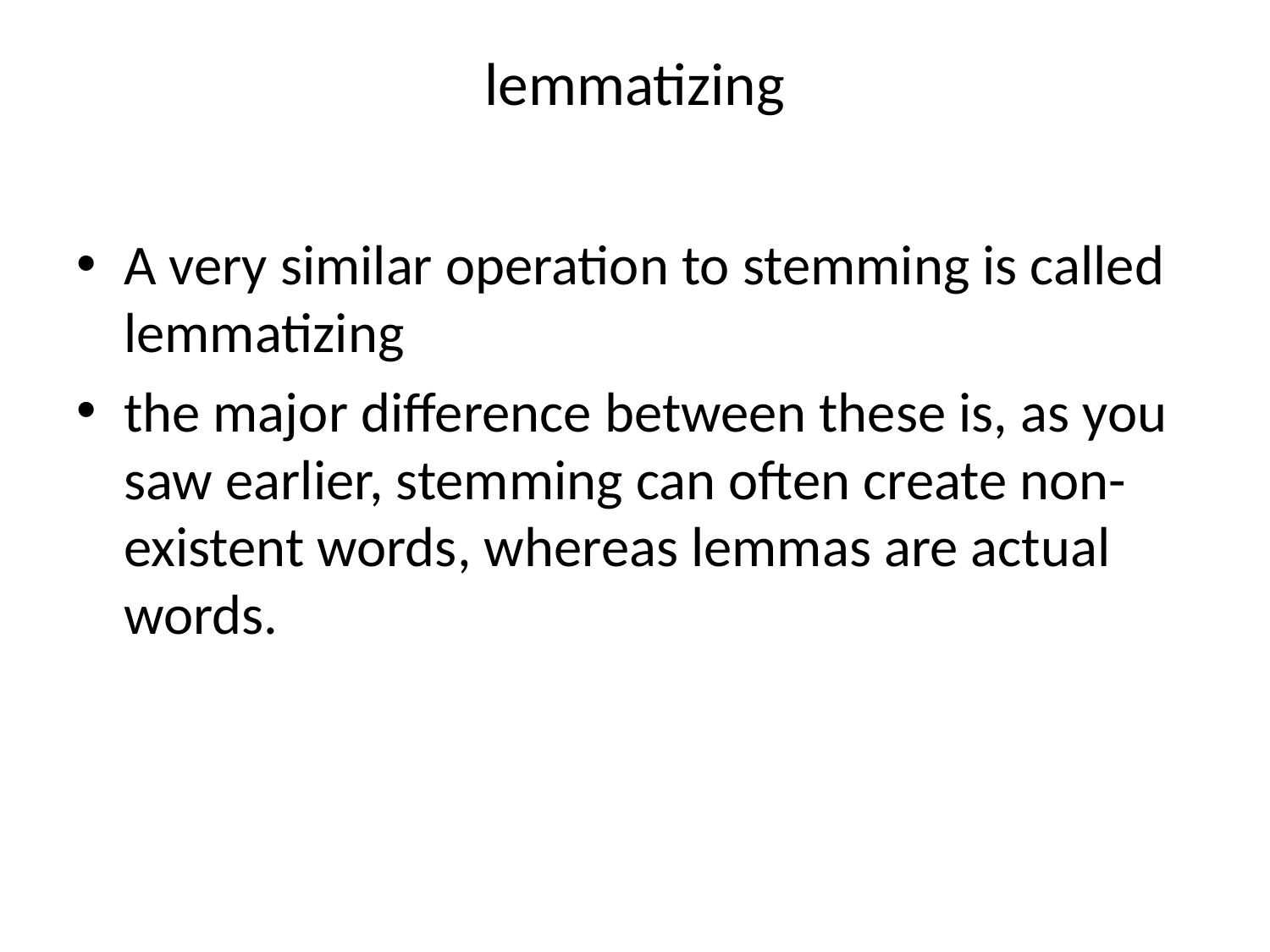

# lemmatizing
A very similar operation to stemming is called lemmatizing
the major difference between these is, as you saw earlier, stemming can often create non-existent words, whereas lemmas are actual words.